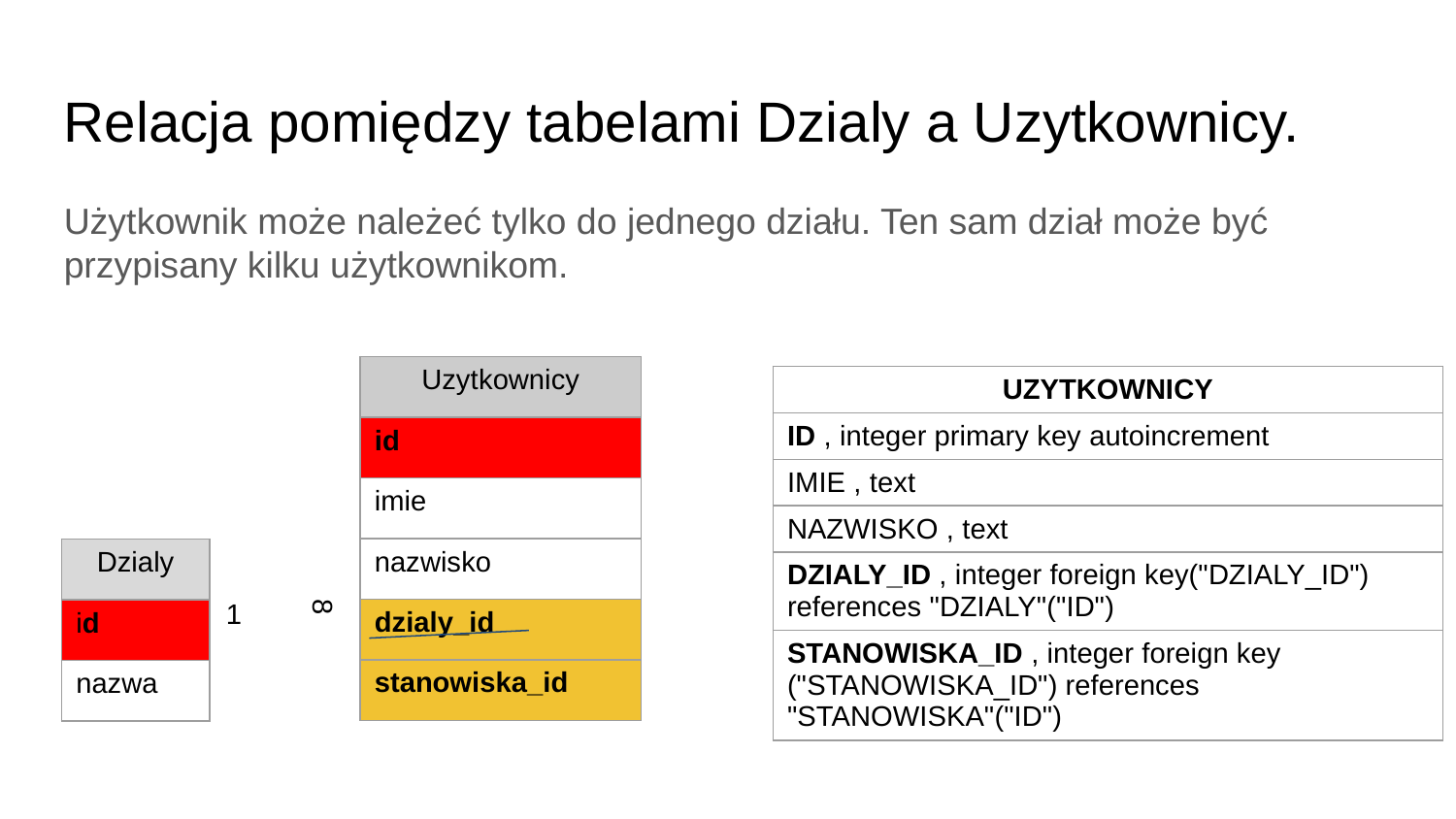

Relacja pomiędzy tabelami Dzialy a Uzytkownicy.
Użytkownik może należeć tylko do jednego działu. Ten sam dział może być przypisany kilku użytkownikom.
| Uzytkownicy |
| --- |
| id |
| imie |
| nazwisko |
| dzialy\_id |
| stanowiska\_id |
| UZYTKOWNICY |
| --- |
| ID , integer primary key autoincrement |
| IMIE , text |
| NAZWISKO , text |
| DZIALY\_ID , integer foreign key("DZIALY\_ID") references "DZIALY"("ID") |
| STANOWISKA\_ID , integer foreign key ("STANOWISKA\_ID") references "STANOWISKA"("ID") |
| Dzialy |
| --- |
| id |
| nazwa |
1
8